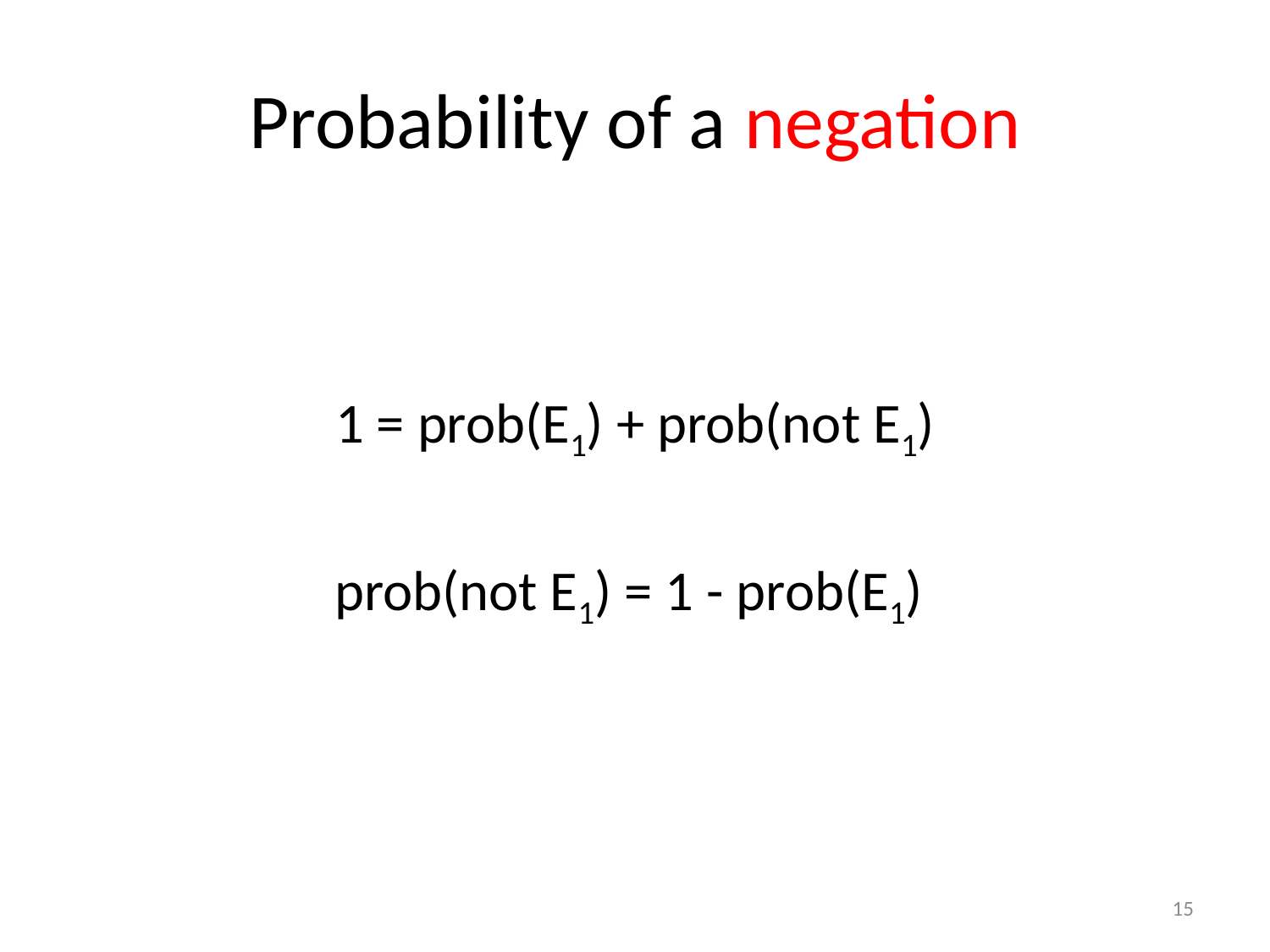

# Probability of a negation

1 = prob(E1) + prob(not E1)

prob(not E1) = 1 - prob(E1)

15